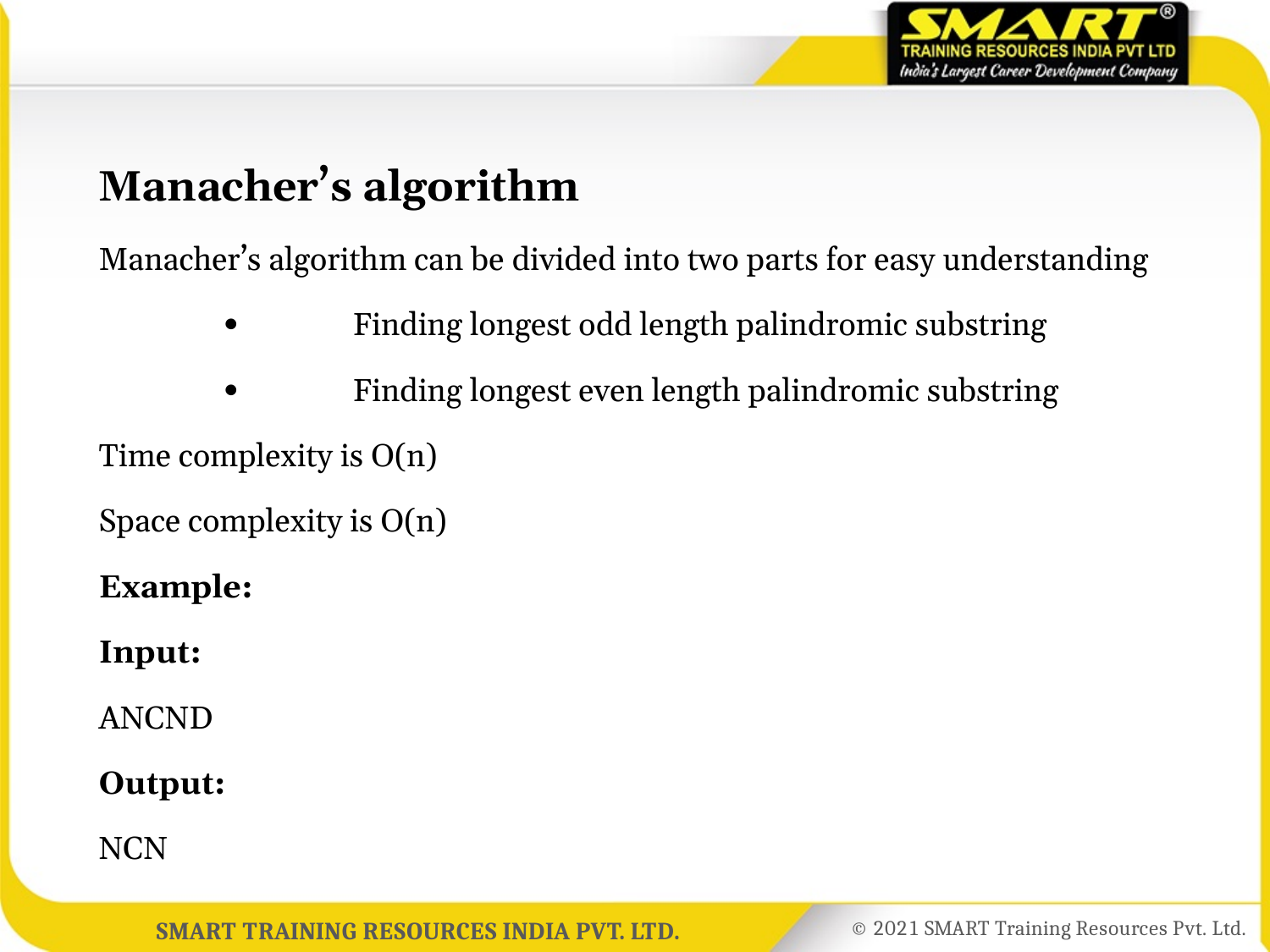

Manacher’s algorithm
Manacher’s algorithm can be divided into two parts for easy understanding
	•	Finding longest odd length palindromic substring
	• 	Finding longest even length palindromic substring
Time complexity is O(n)
Space complexity is O(n)
Example:
Input:
ANCND
Output:
NCN